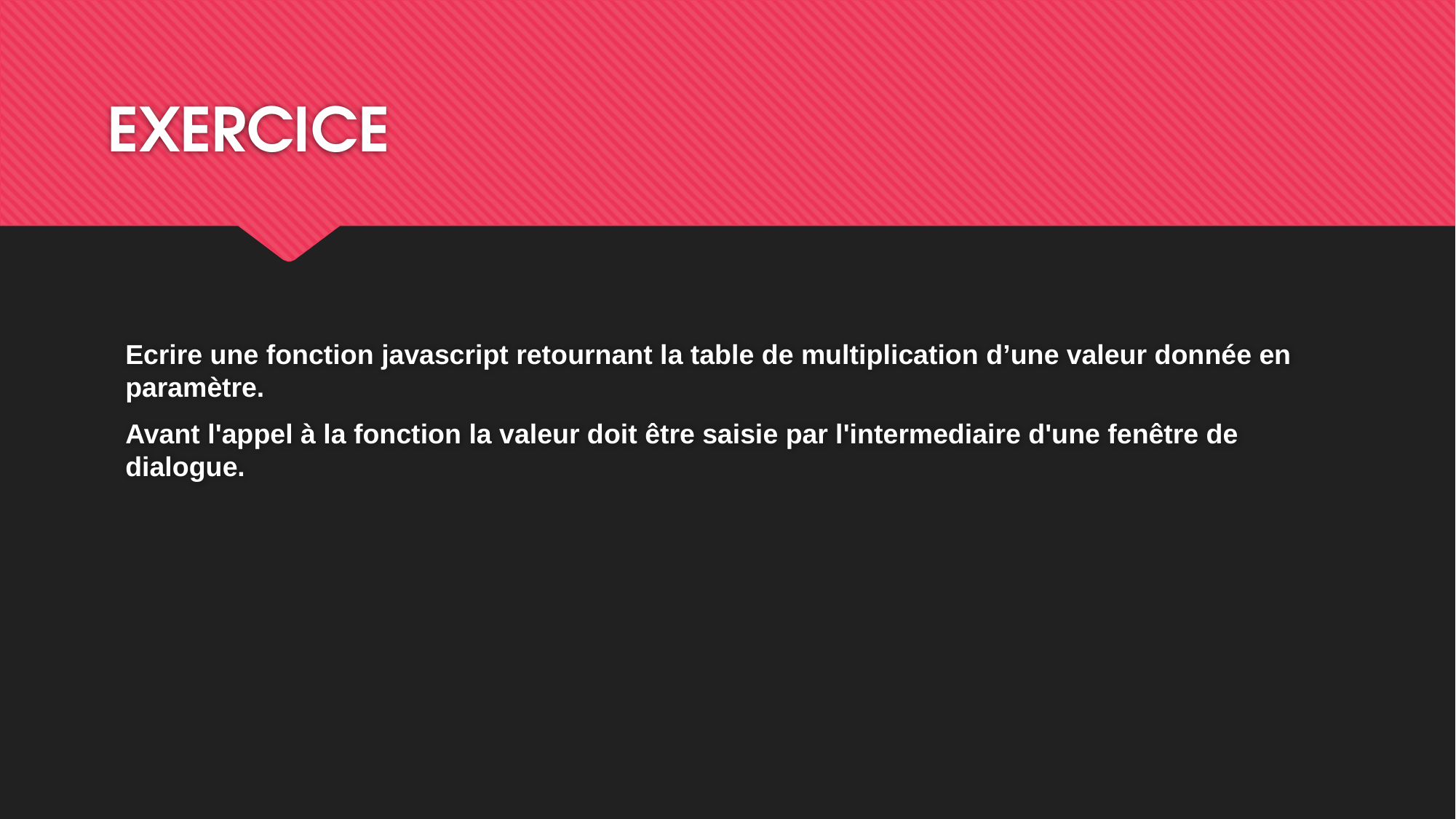

# EXERCICE
Ecrire une fonction javascript retournant la table de multiplication d’une valeur donnée en paramètre.
Avant l'appel à la fonction la valeur doit être saisie par l'intermediaire d'une fenêtre de dialogue.